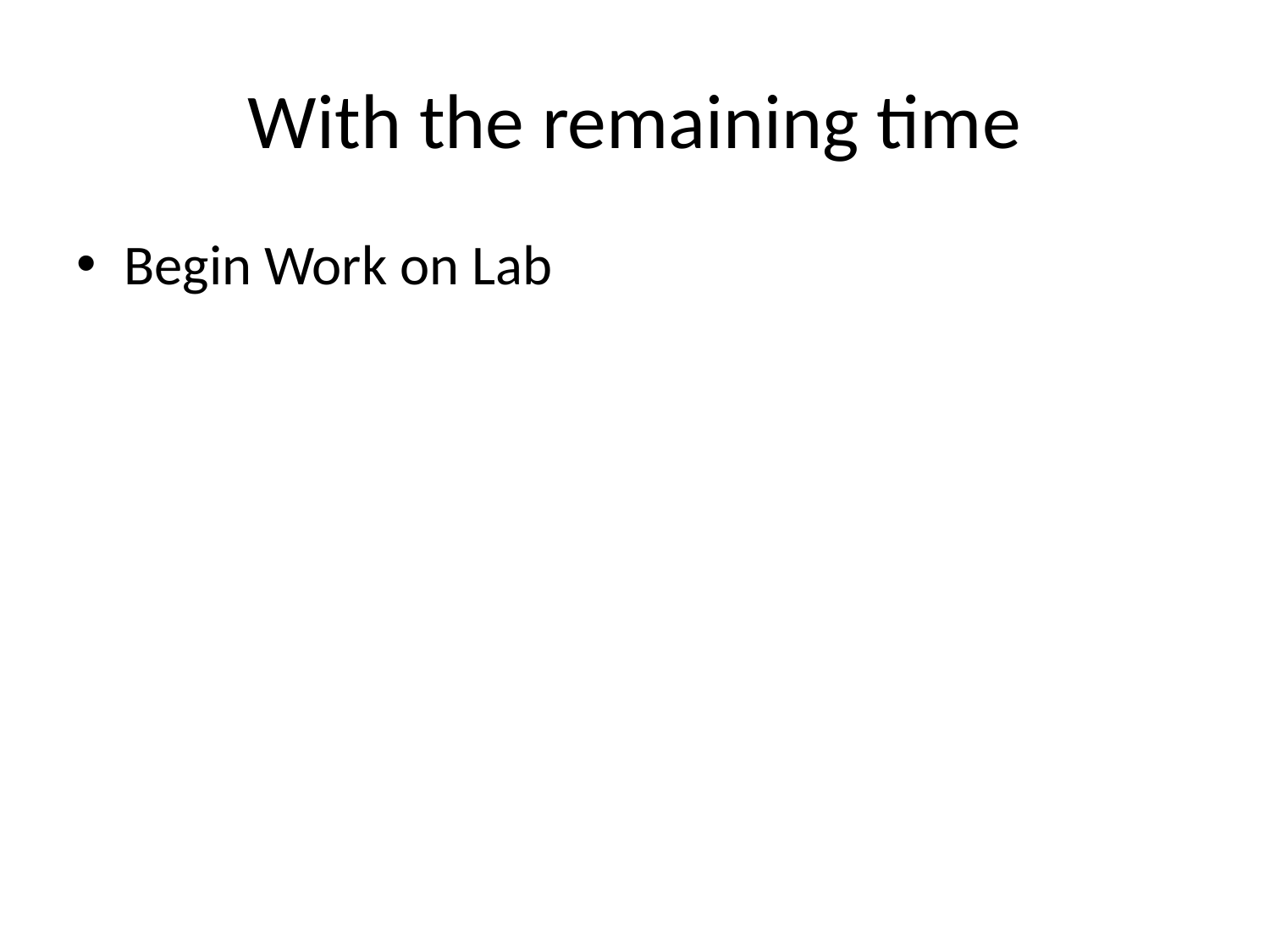

# With the remaining time
Begin Work on Lab